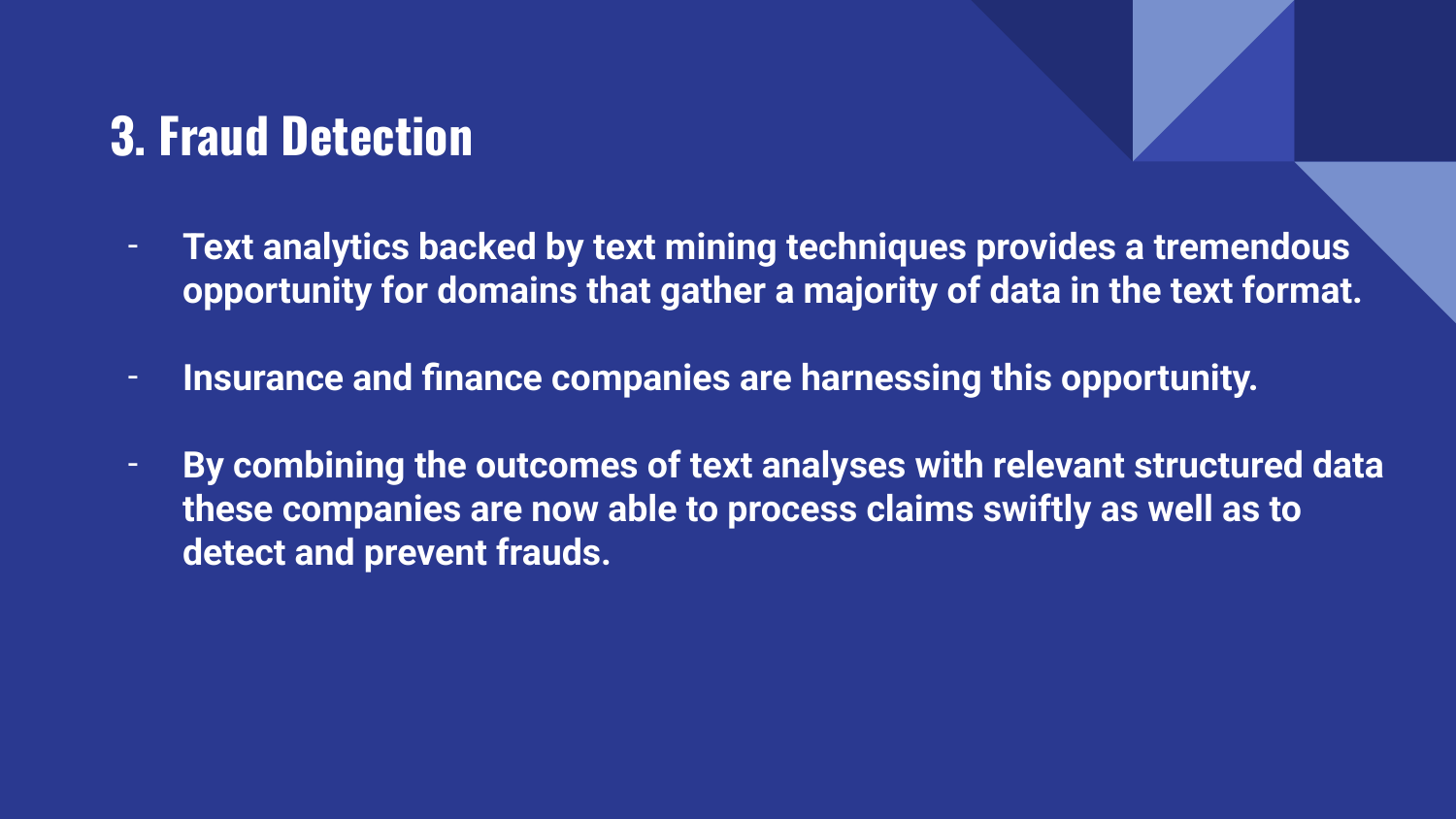

3. Fraud Detection

Text analytics backed by text mining techniques provides a tremendous opportunity for domains that gather a majority of data in the text format.

Insurance and finance companies are harnessing this opportunity.

By combining the outcomes of text analyses with relevant structured data these companies are now able to process claims swiftly as well as to detect and prevent frauds.